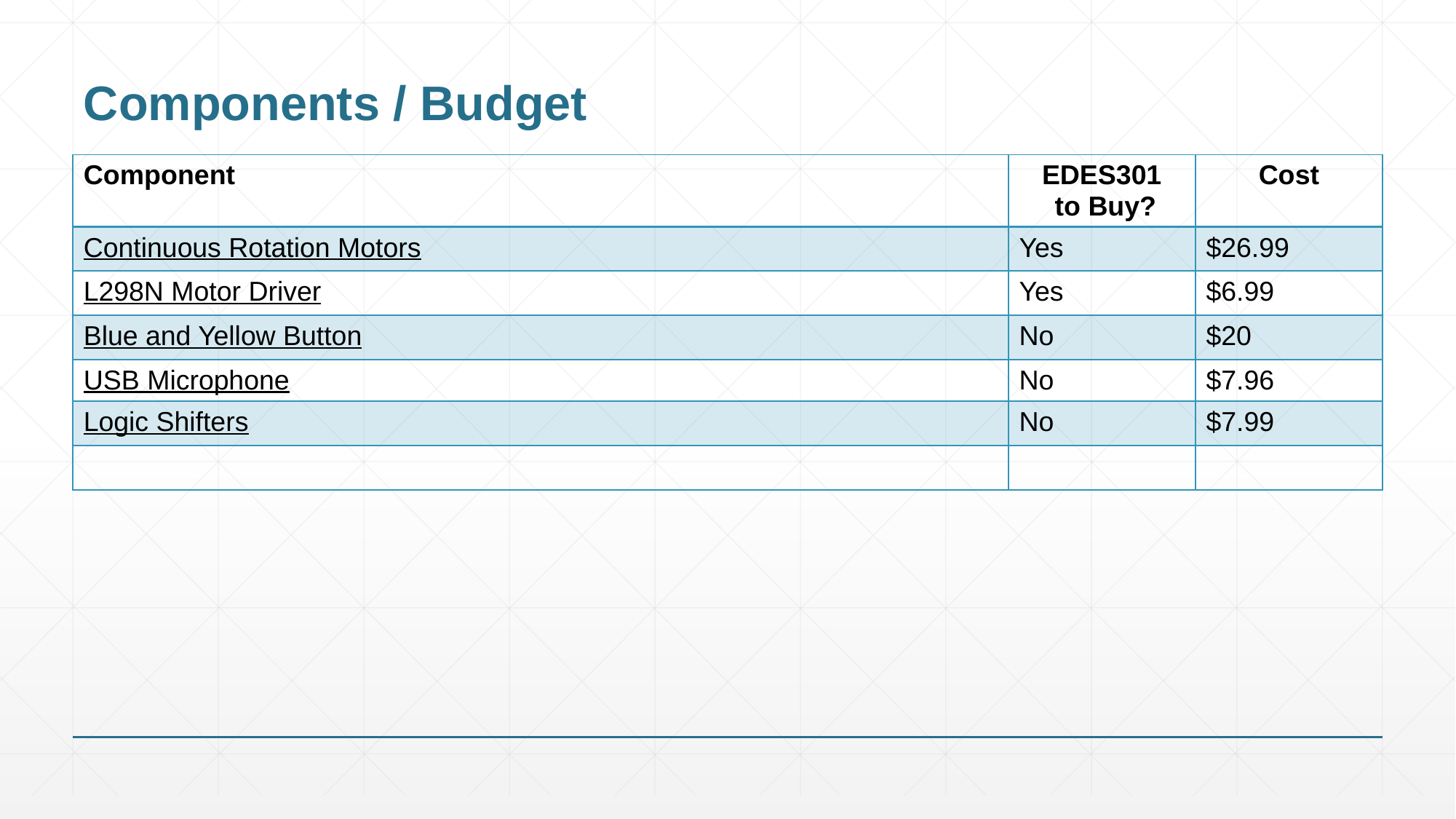

# Components / Budget
| Component | EDES301 to Buy? | Cost |
| --- | --- | --- |
| Continuous Rotation Motors | Yes | $26.99 |
| L298N Motor Driver | Yes | $6.99 |
| Blue and Yellow Button | No | $20 |
| USB Microphone | No | $7.96 |
| Logic Shifters | No | $7.99 |
|  |  |  |